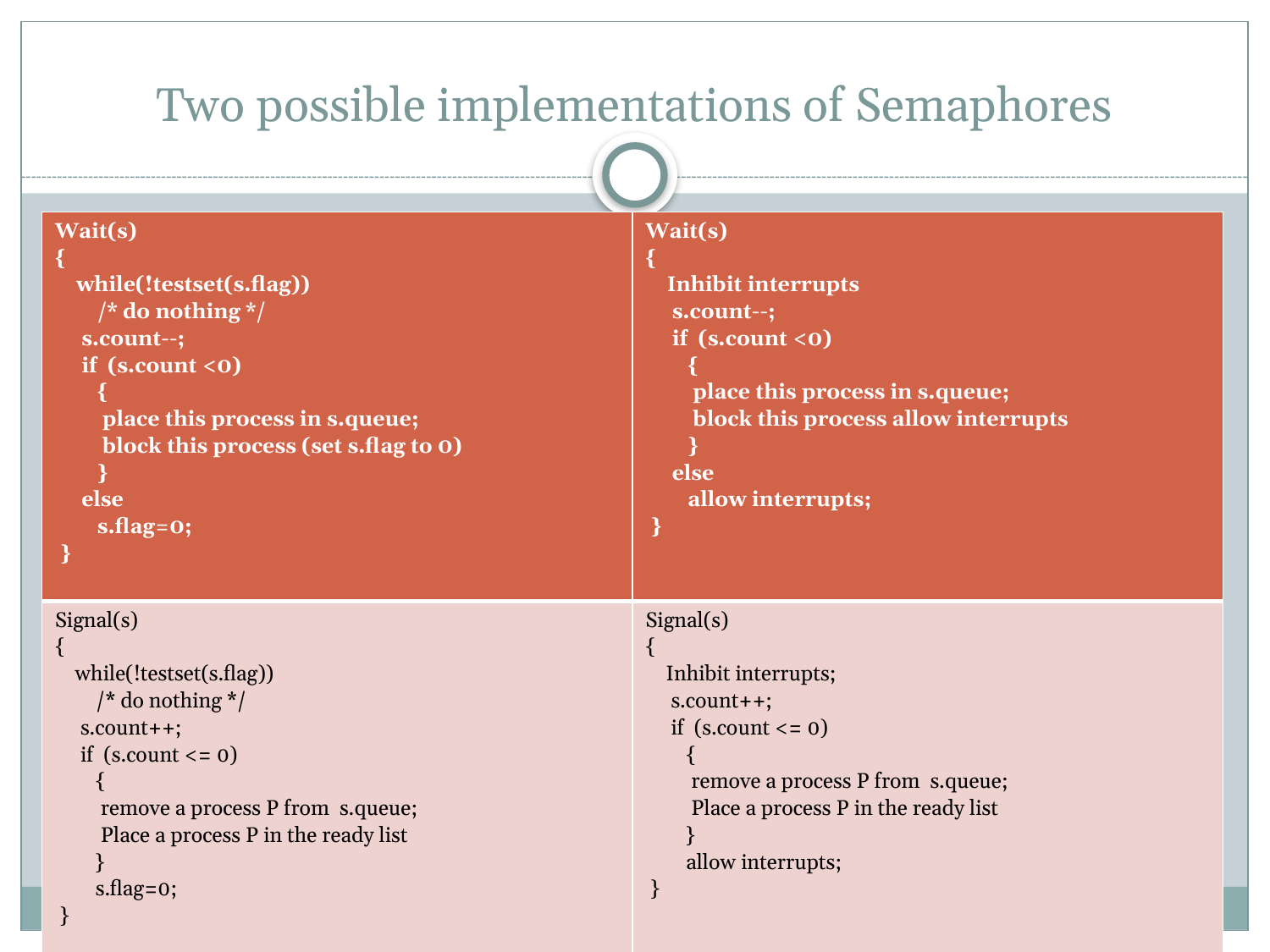

# Two possible implementations of Semaphores
| Wait(s) { while(!testset(s.flag)) /\* do nothing \*/ s.count--; if (s.count <0) { place this process in s.queue; block this process (set s.flag to 0) } else s.flag=0; } | Wait(s) { Inhibit interrupts s.count--; if (s.count <0) { place this process in s.queue; block this process allow interrupts } else allow interrupts; } |
| --- | --- |
| Signal(s) { while(!testset(s.flag)) /\* do nothing \*/ s.count++; if (s.count <= 0) { remove a process P from s.queue; Place a process P in the ready list } s.flag=0; } | Signal(s) { Inhibit interrupts; s.count++; if (s.count <= 0) { remove a process P from s.queue; Place a process P in the ready list } allow interrupts; } |